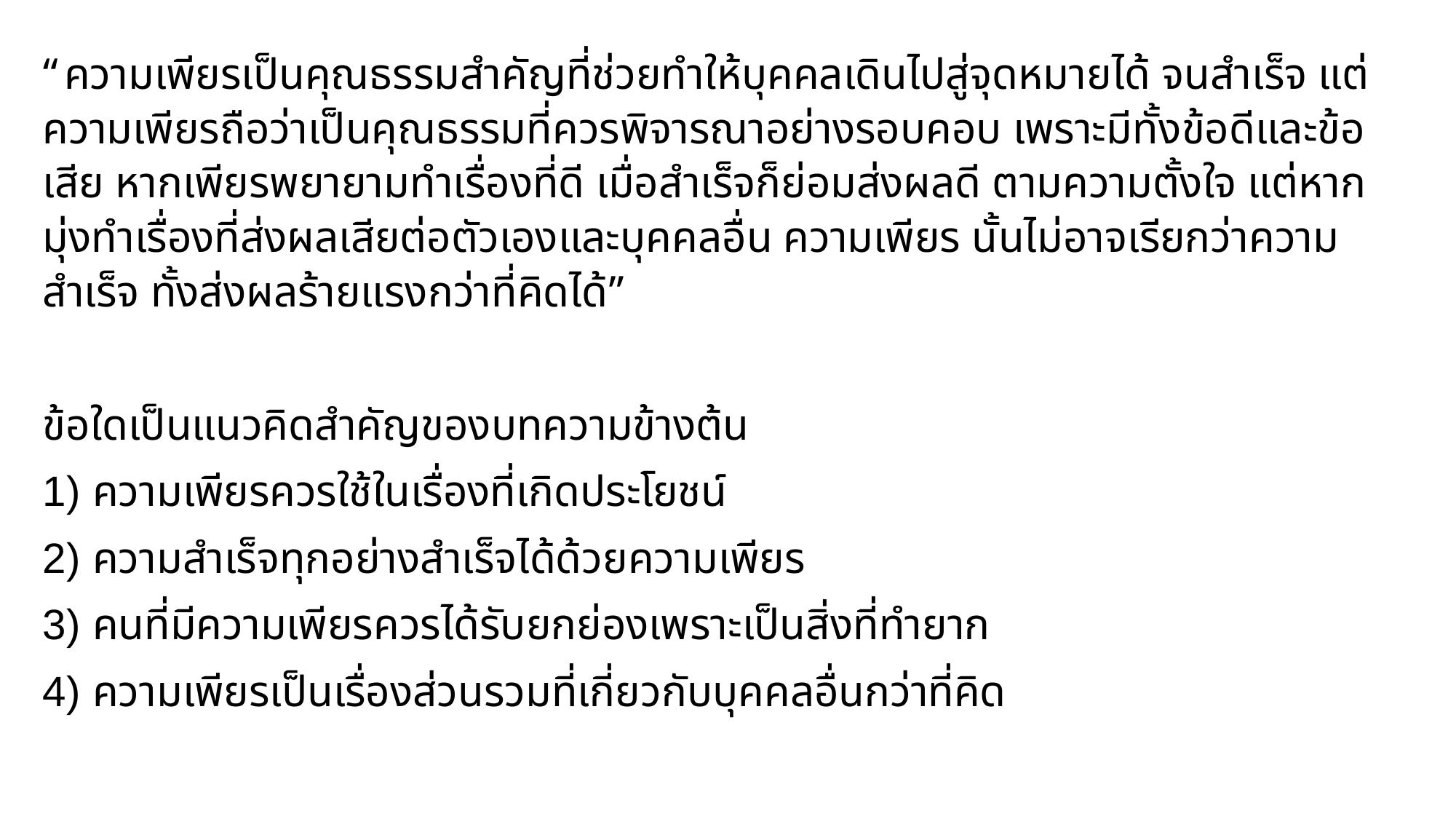

“ความเพียรเป็นคุณธรรมสำคัญที่ช่วยทำให้บุคคลเดินไปสู่จุดหมายได้ จนสำเร็จ แต่ความเพียรถือว่าเป็นคุณธรรมที่ควรพิจารณาอย่างรอบคอบ เพราะมีทั้งข้อดีและข้อเสีย หากเพียรพยายามทำเรื่องที่ดี เมื่อสำเร็จก็ย่อมส่งผลดี ตามความตั้งใจ แต่หากมุ่งทำเรื่องที่ส่งผลเสียต่อตัวเองและบุคคลอื่น ความเพียร นั้นไม่อาจเรียกว่าความสำเร็จ ทั้งส่งผลร้ายแรงกว่าที่คิดได้”

ข้อใดเป็นแนวคิดสำคัญของบทความข้างต้น
1) ความเพียรควรใช้ในเรื่องที่เกิดประโยชน์
2) ความสำเร็จทุกอย่างสำเร็จได้ด้วยความเพียร
3) คนที่มีความเพียรควรได้รับยกย่องเพราะเป็นสิ่งที่ทำยาก
4) ความเพียรเป็นเรื่องส่วนรวมที่เกี่ยวกับบุคคลอื่นกว่าที่คิด